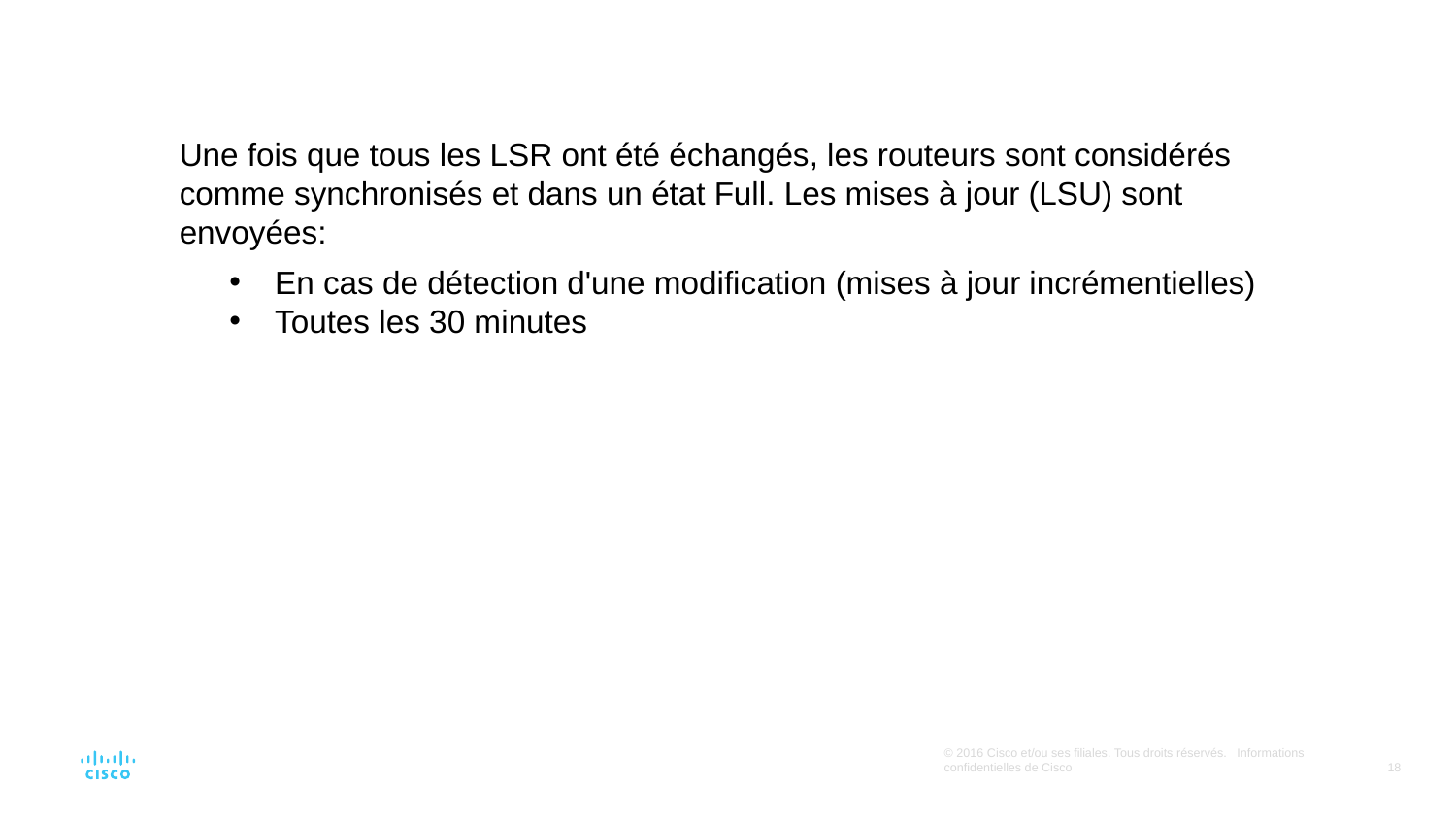

Une fois que tous les LSR ont été échangés, les routeurs sont considérés comme synchronisés et dans un état Full. Les mises à jour (LSU) sont envoyées:
En cas de détection d'une modification (mises à jour incrémentielles)
Toutes les 30 minutes